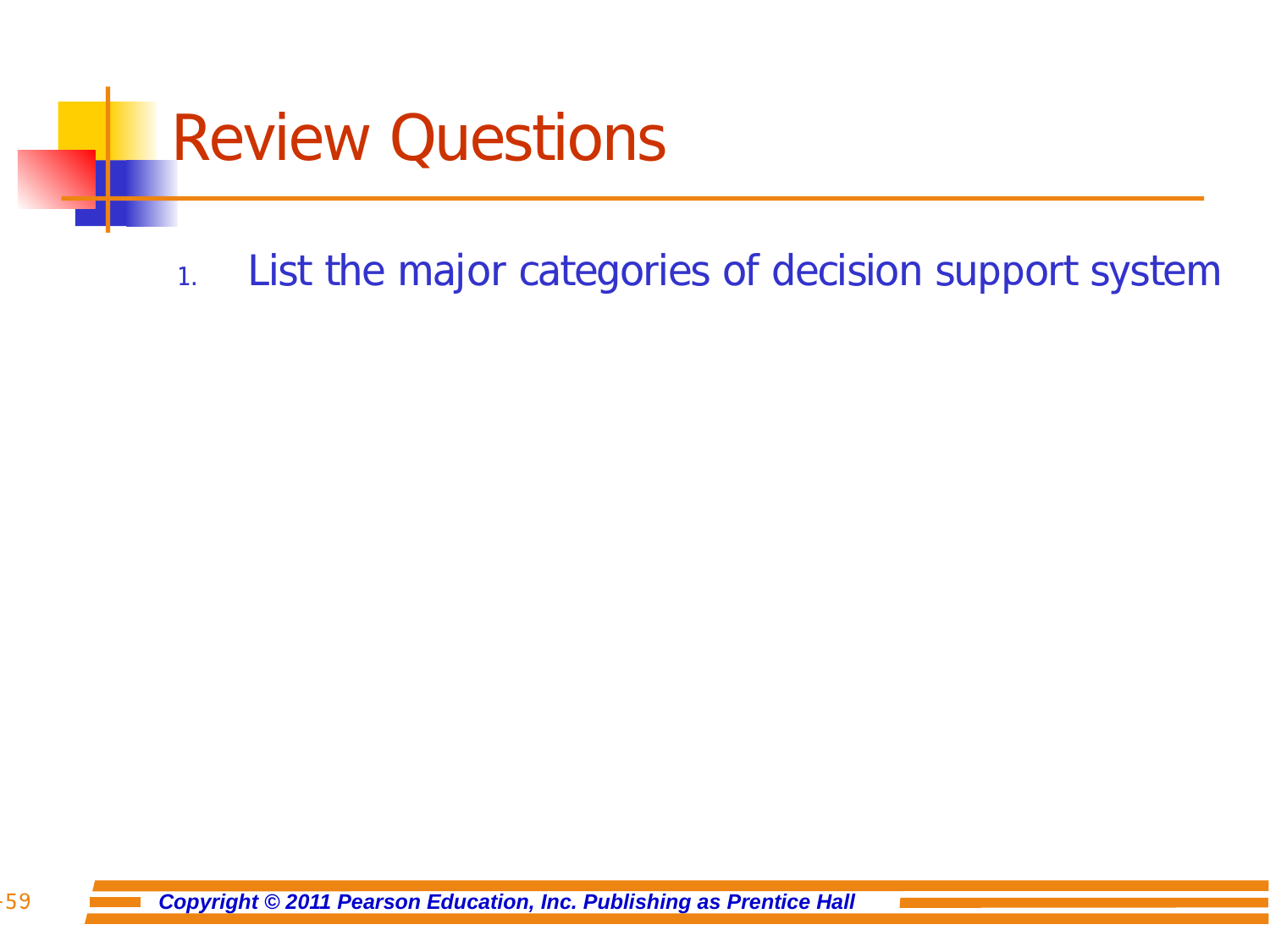

# Review Questions
List the major categories of decision support system